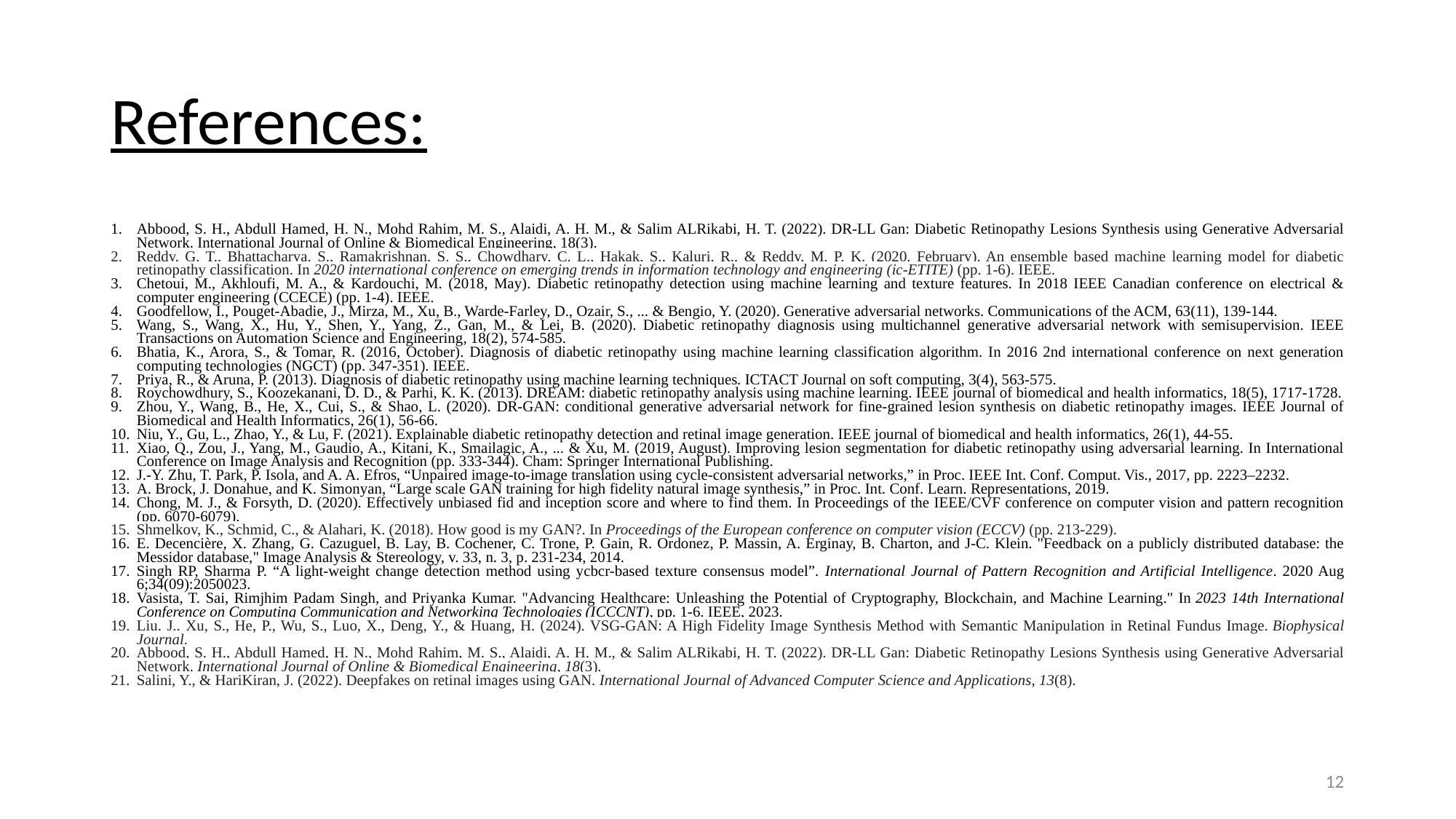

# References:
Abbood, S. H., Abdull Hamed, H. N., Mohd Rahim, M. S., Alaidi, A. H. M., & Salim ALRikabi, H. T. (2022). DR-LL Gan: Diabetic Retinopathy Lesions Synthesis using Generative Adversarial Network. International Journal of Online & Biomedical Engineering, 18(3).
Reddy, G. T., Bhattacharya, S., Ramakrishnan, S. S., Chowdhary, C. L., Hakak, S., Kaluri, R., & Reddy, M. P. K. (2020, February). An ensemble based machine learning model for diabetic retinopathy classification. In 2020 international conference on emerging trends in information technology and engineering (ic-ETITE) (pp. 1-6). IEEE.
Chetoui, M., Akhloufi, M. A., & Kardouchi, M. (2018, May). Diabetic retinopathy detection using machine learning and texture features. In 2018 IEEE Canadian conference on electrical & computer engineering (CCECE) (pp. 1-4). IEEE.
Goodfellow, I., Pouget-Abadie, J., Mirza, M., Xu, B., Warde-Farley, D., Ozair, S., ... & Bengio, Y. (2020). Generative adversarial networks. Communications of the ACM, 63(11), 139-144.
Wang, S., Wang, X., Hu, Y., Shen, Y., Yang, Z., Gan, M., & Lei, B. (2020). Diabetic retinopathy diagnosis using multichannel generative adversarial network with semisupervision. IEEE Transactions on Automation Science and Engineering, 18(2), 574-585.
Bhatia, K., Arora, S., & Tomar, R. (2016, October). Diagnosis of diabetic retinopathy using machine learning classification algorithm. In 2016 2nd international conference on next generation computing technologies (NGCT) (pp. 347-351). IEEE.
Priya, R., & Aruna, P. (2013). Diagnosis of diabetic retinopathy using machine learning techniques. ICTACT Journal on soft computing, 3(4), 563-575.
Roychowdhury, S., Koozekanani, D. D., & Parhi, K. K. (2013). DREAM: diabetic retinopathy analysis using machine learning. IEEE journal of biomedical and health informatics, 18(5), 1717-1728.
Zhou, Y., Wang, B., He, X., Cui, S., & Shao, L. (2020). DR-GAN: conditional generative adversarial network for fine-grained lesion synthesis on diabetic retinopathy images. IEEE Journal of Biomedical and Health Informatics, 26(1), 56-66.
Niu, Y., Gu, L., Zhao, Y., & Lu, F. (2021). Explainable diabetic retinopathy detection and retinal image generation. IEEE journal of biomedical and health informatics, 26(1), 44-55.
Xiao, Q., Zou, J., Yang, M., Gaudio, A., Kitani, K., Smailagic, A., ... & Xu, M. (2019, August). Improving lesion segmentation for diabetic retinopathy using adversarial learning. In International Conference on Image Analysis and Recognition (pp. 333-344). Cham: Springer International Publishing.
J.-Y. Zhu, T. Park, P. Isola, and A. A. Efros, “Unpaired image-to-image translation using cycle-consistent adversarial networks,” in Proc. IEEE Int. Conf. Comput. Vis., 2017, pp. 2223–2232.
A. Brock, J. Donahue, and K. Simonyan, “Large scale GAN training for high fidelity natural image synthesis,” in Proc. Int. Conf. Learn. Representations, 2019.
Chong, M. J., & Forsyth, D. (2020). Effectively unbiased fid and inception score and where to find them. In Proceedings of the IEEE/CVF conference on computer vision and pattern recognition (pp. 6070-6079).
Shmelkov, K., Schmid, C., & Alahari, K. (2018). How good is my GAN?. In Proceedings of the European conference on computer vision (ECCV) (pp. 213-229).
E. Decencière, X. Zhang, G. Cazuguel, B. Lay, B. Cochener, C. Trone, P. Gain, R. Ordonez, P. Massin, A. Erginay, B. Charton, and J-C. Klein. "Feedback on a publicly distributed database: the Messidor database," Image Analysis & Stereology, v. 33, n. 3, p. 231-234, 2014.
Singh RP, Sharma P. “A light-weight change detection method using ycbcr-based texture consensus model”. International Journal of Pattern Recognition and Artificial Intelligence. 2020 Aug 6;34(09):2050023.
Vasista, T. Sai, Rimjhim Padam Singh, and Priyanka Kumar. "Advancing Healthcare: Unleashing the Potential of Cryptography, Blockchain, and Machine Learning." In 2023 14th International Conference on Computing Communication and Networking Technologies (ICCCNT), pp. 1-6. IEEE, 2023.
Liu, J., Xu, S., He, P., Wu, S., Luo, X., Deng, Y., & Huang, H. (2024). VSG-GAN: A High Fidelity Image Synthesis Method with Semantic Manipulation in Retinal Fundus Image. Biophysical Journal.
Abbood, S. H., Abdull Hamed, H. N., Mohd Rahim, M. S., Alaidi, A. H. M., & Salim ALRikabi, H. T. (2022). DR-LL Gan: Diabetic Retinopathy Lesions Synthesis using Generative Adversarial Network. International Journal of Online & Biomedical Engineering, 18(3).
Salini, Y., & HariKiran, J. (2022). Deepfakes on retinal images using GAN. International Journal of Advanced Computer Science and Applications, 13(8).

12